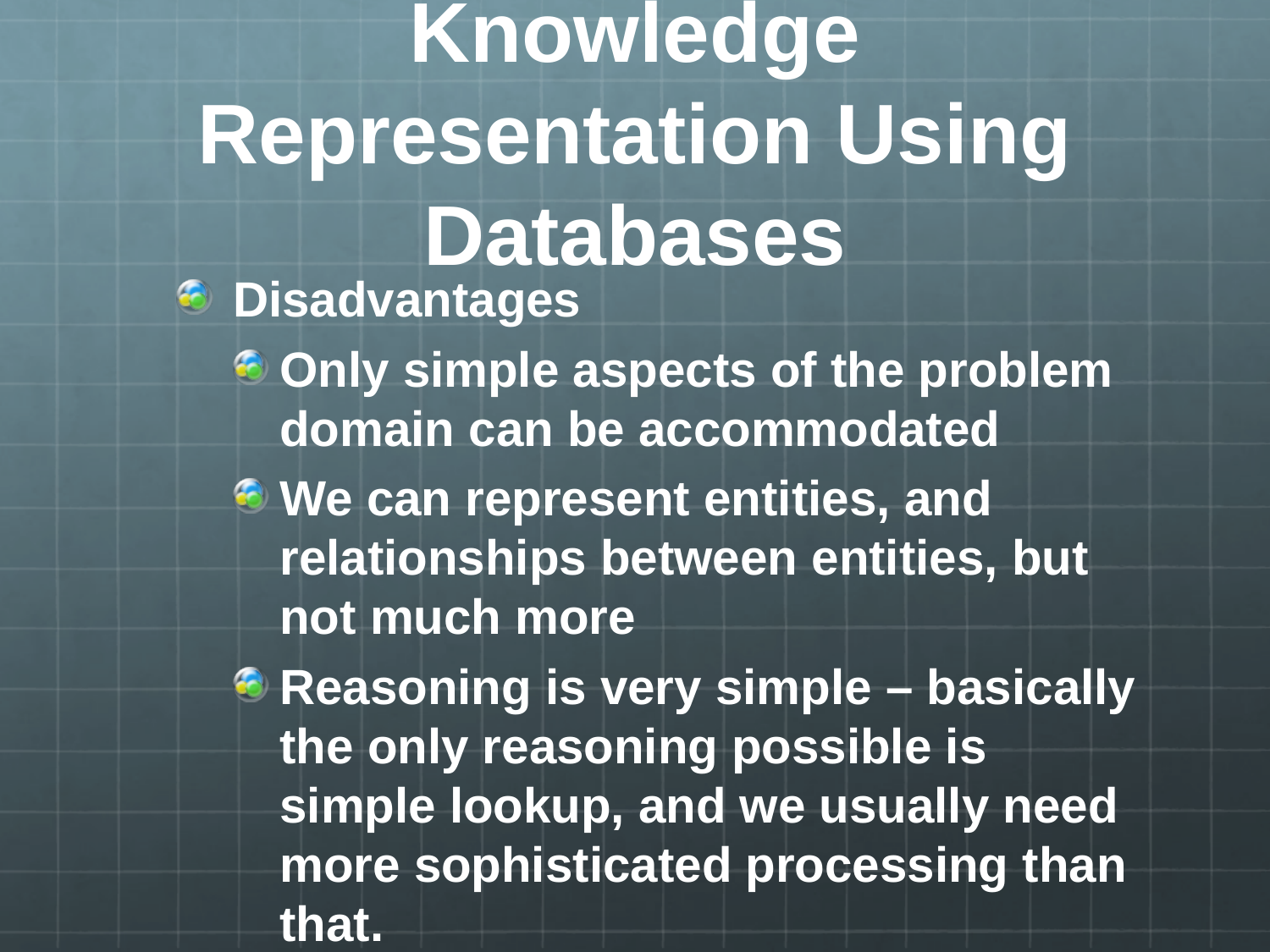

# Knowledge Representation Using Databases
Disadvantages
Only simple aspects of the problem domain can be accommodated
We can represent entities, and relationships between entities, but not much more
Reasoning is very simple – basically the only reasoning possible is simple lookup, and we usually need more sophisticated processing than that.